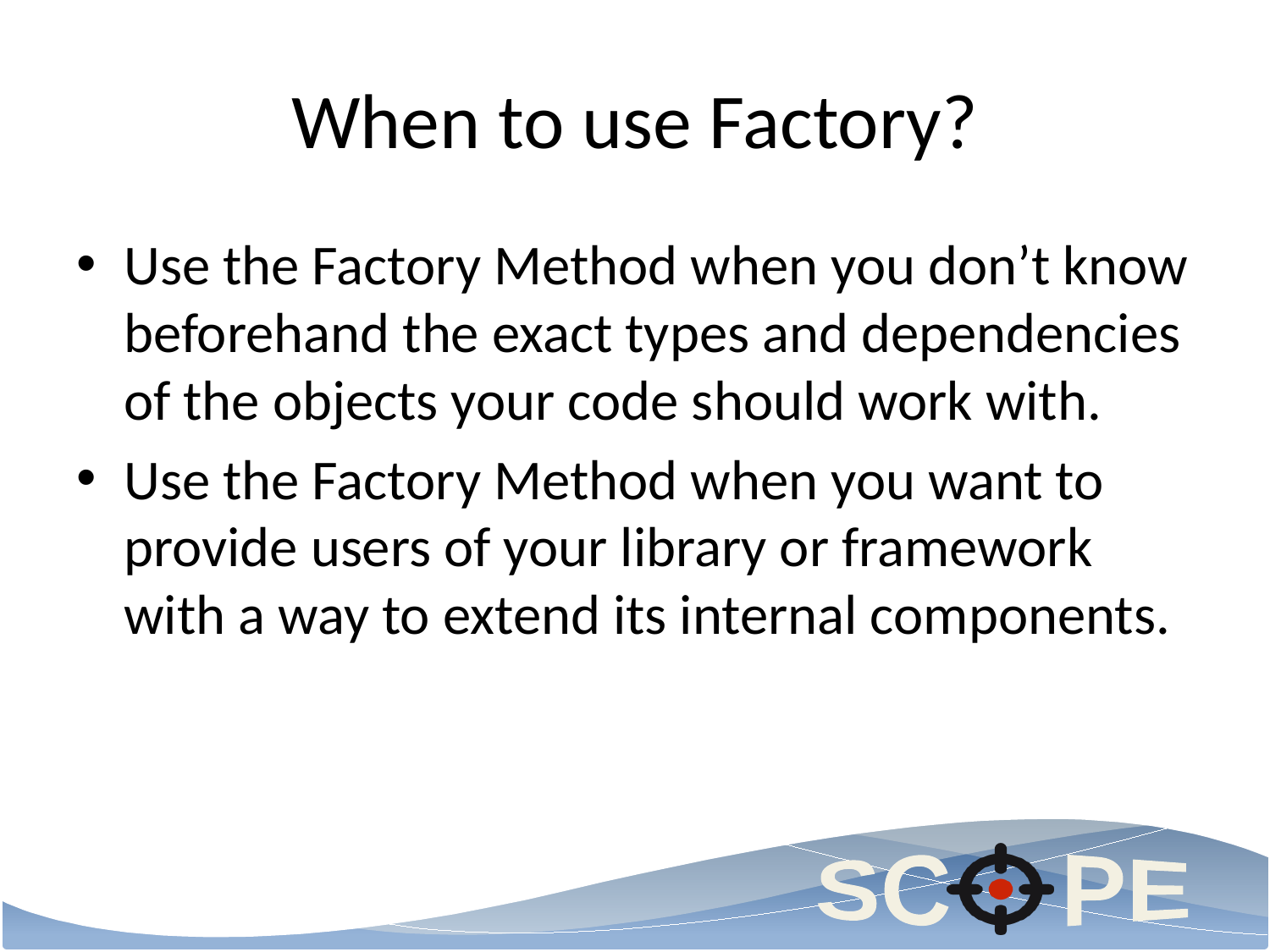

# When to use Factory?
Use the Factory Method when you don’t know beforehand the exact types and dependencies of the objects your code should work with.
Use the Factory Method when you want to provide users of your library or framework with a way to extend its internal components.